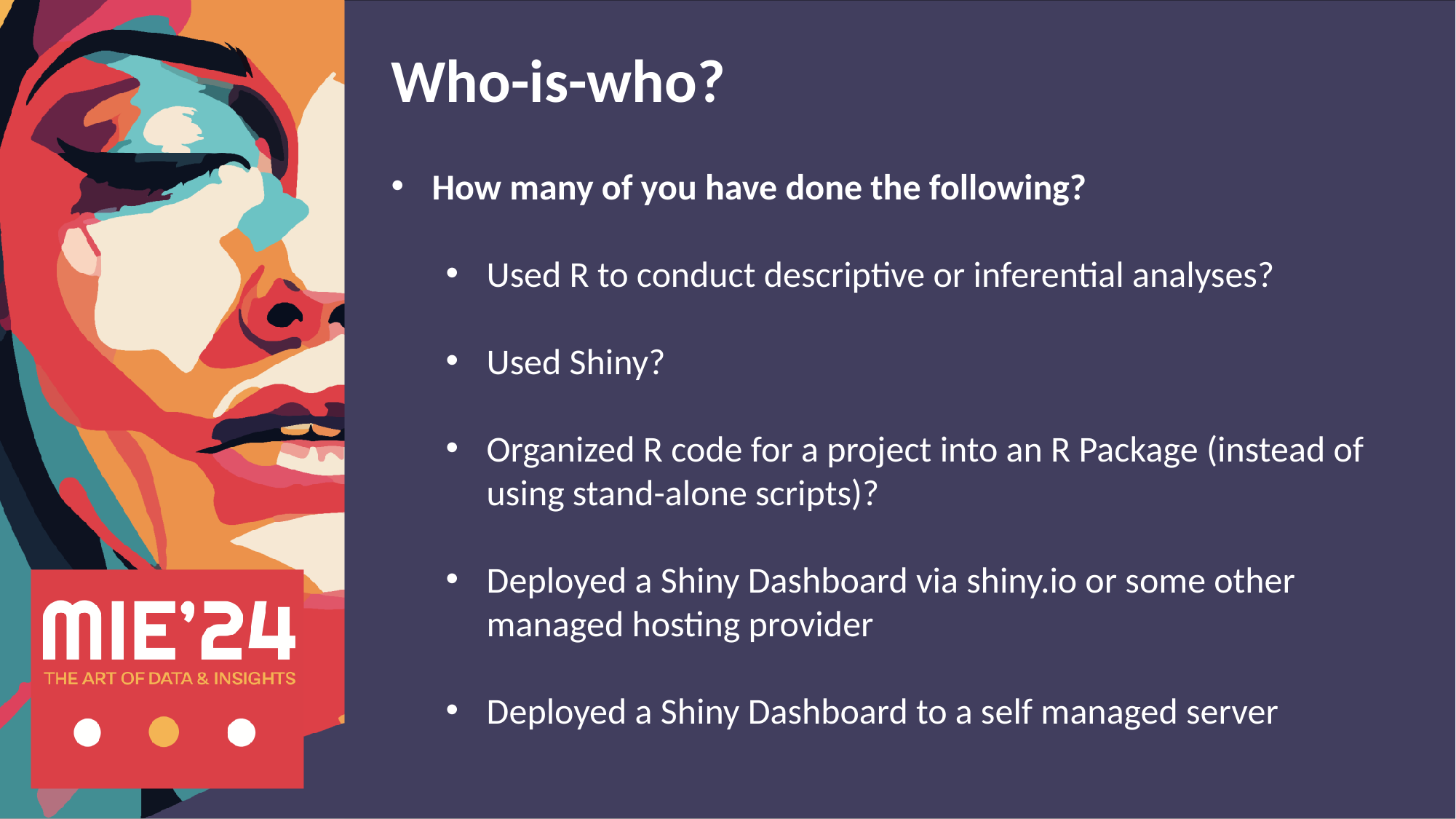

Who-is-who?
How many of you have done the following?

Used R to conduct descriptive or inferential analyses?

Used Shiny?

Organized R code for a project into an R Package (instead of using stand-alone scripts)?

Deployed a Shiny Dashboard via shiny.io or some other managed hosting provider

Deployed a Shiny Dashboard to a self managed server